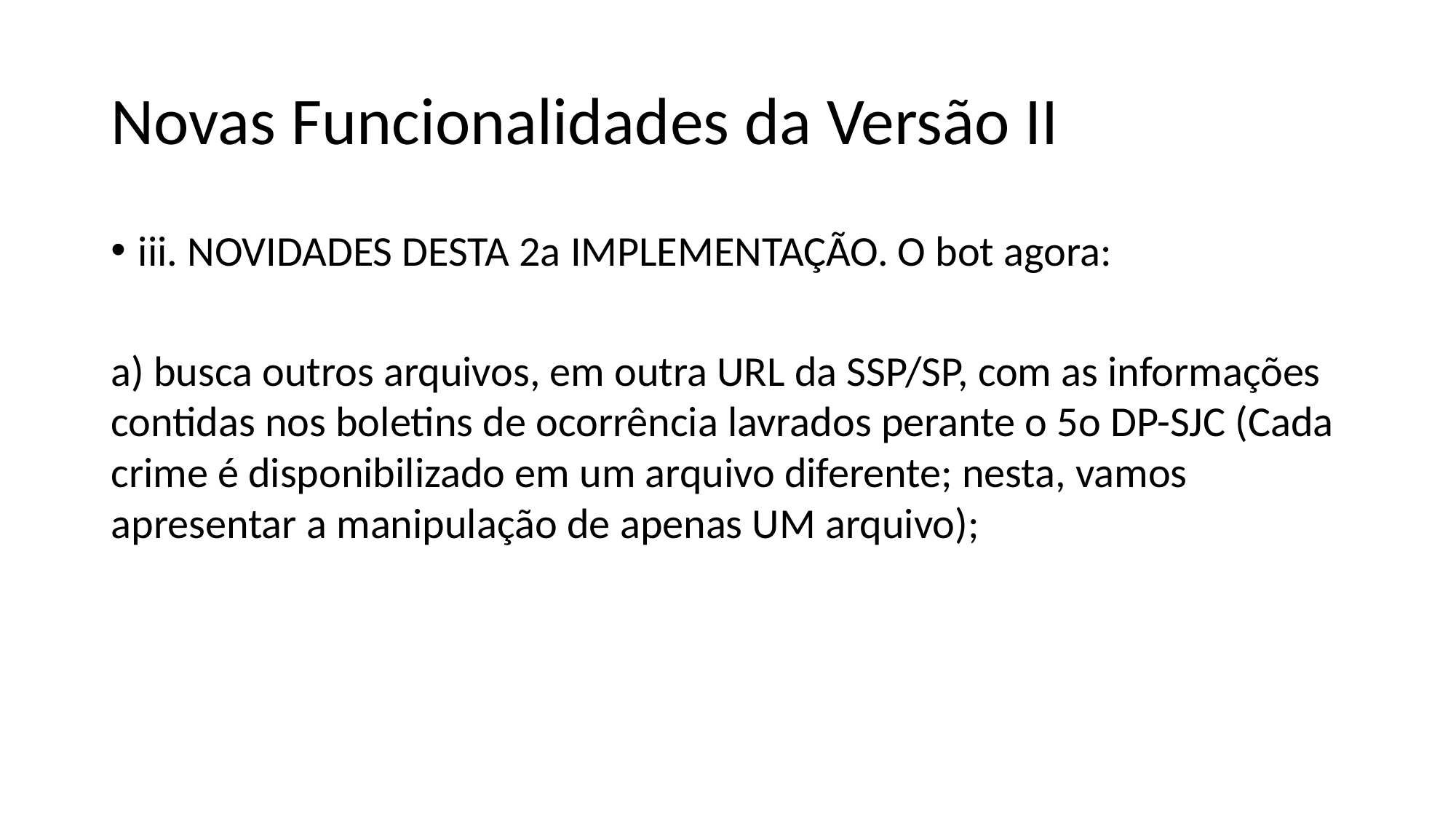

# Novas Funcionalidades da Versão II
iii. NOVIDADES DESTA 2a IMPLEMENTAÇÃO. O bot agora:
a) busca outros arquivos, em outra URL da SSP/SP, com as informações contidas nos boletins de ocorrência lavrados perante o 5o DP-SJC (Cada crime é disponibilizado em um arquivo diferente; nesta, vamos apresentar a manipulação de apenas UM arquivo);